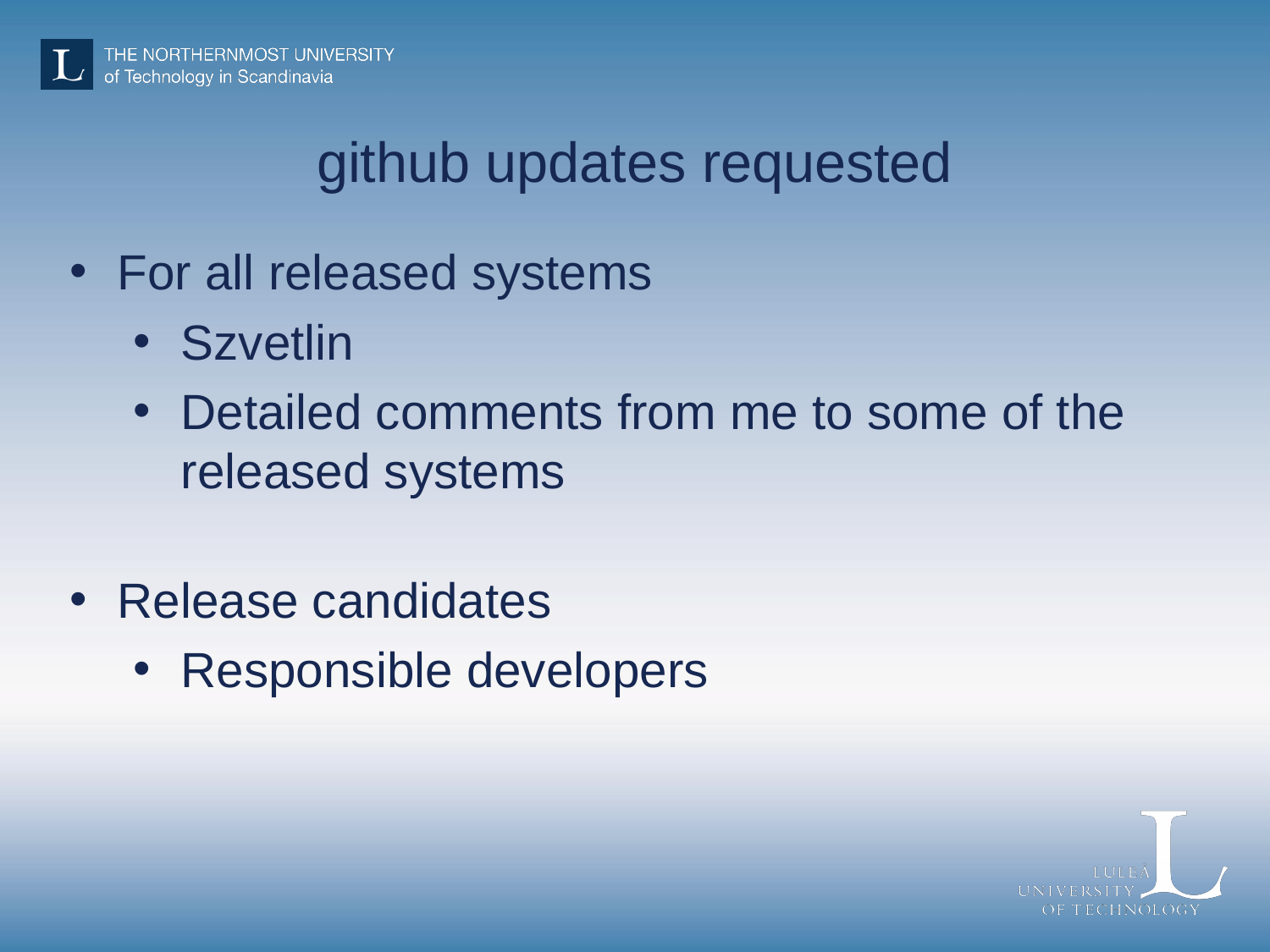

# github updates requested
For all released systems
Szvetlin
Detailed comments from me to some of the released systems
Release candidates
Responsible developers